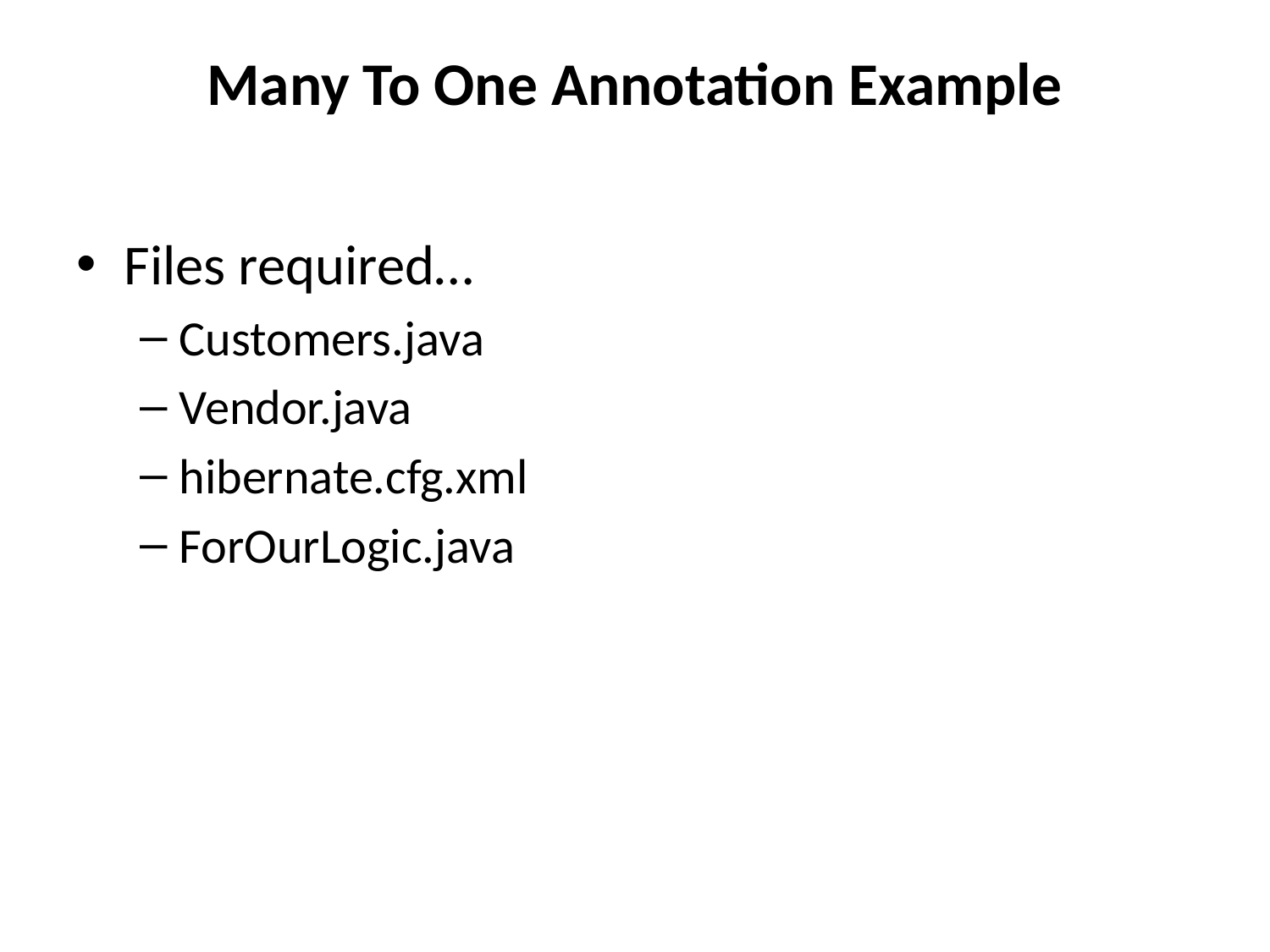

# Many To One Annotation Example
Files required…
Customers.java
Vendor.java
hibernate.cfg.xml
ForOurLogic.java